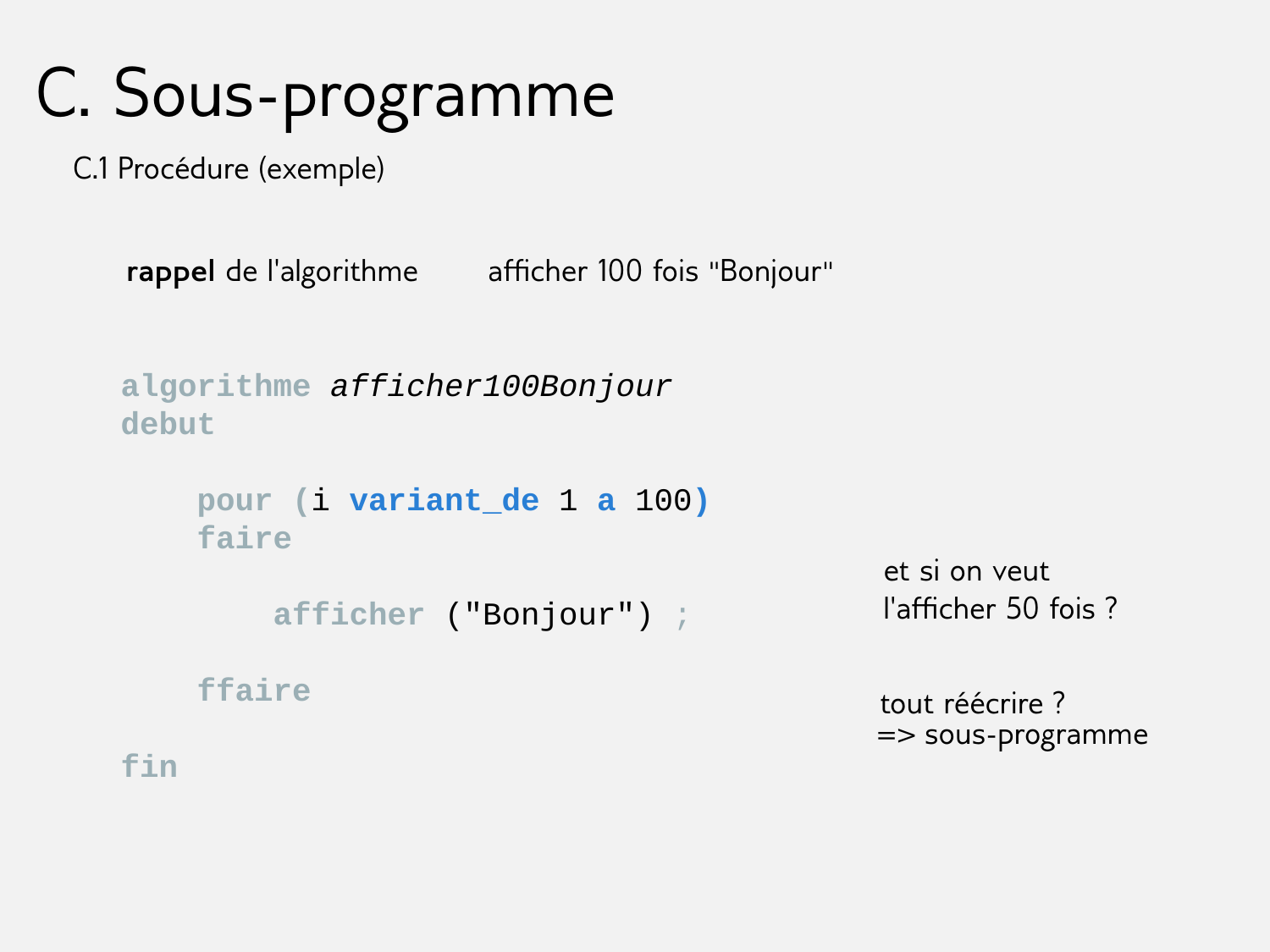

C. Sous-programme
C.1 Procédure (exemple)
rappel de l'algorithme
afficher 100 fois "Bonjour"
algorithme afficher100Bonjour
debut

    pour (i variant_de 1 a 100)
    faire

        afficher ("Bonjour") ;

    ffaire

fin
et si on veut
l'afficher 50 fois ?
tout réécrire ?
=> sous-programme